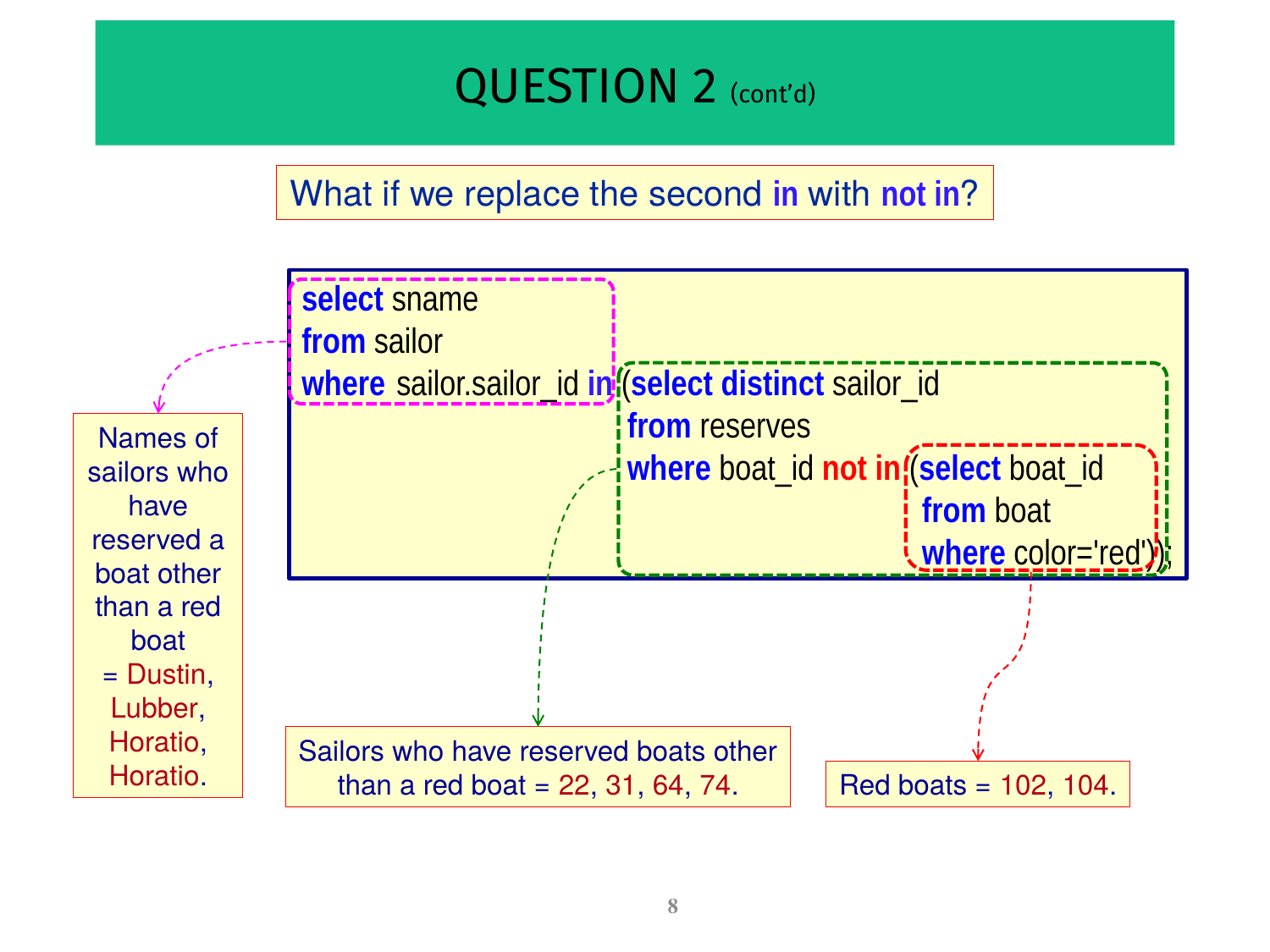

# QUESTION 2 (cont’d)
What if we replace the second in with not in?
select sname
from sailor
where	sailor.sailor_id in (select distinct sailor_id
from reserves
where boat_id not in (select boat_id
from boat
where color='red'));

Names of sailors who have reserved a boat other than a red boat
= Dustin, Lubber, Horatio, Horatio.

Sailors who have reserved boats other than a red boat = 22, 31, 64, 74.

Red boats = 102, 104.
8